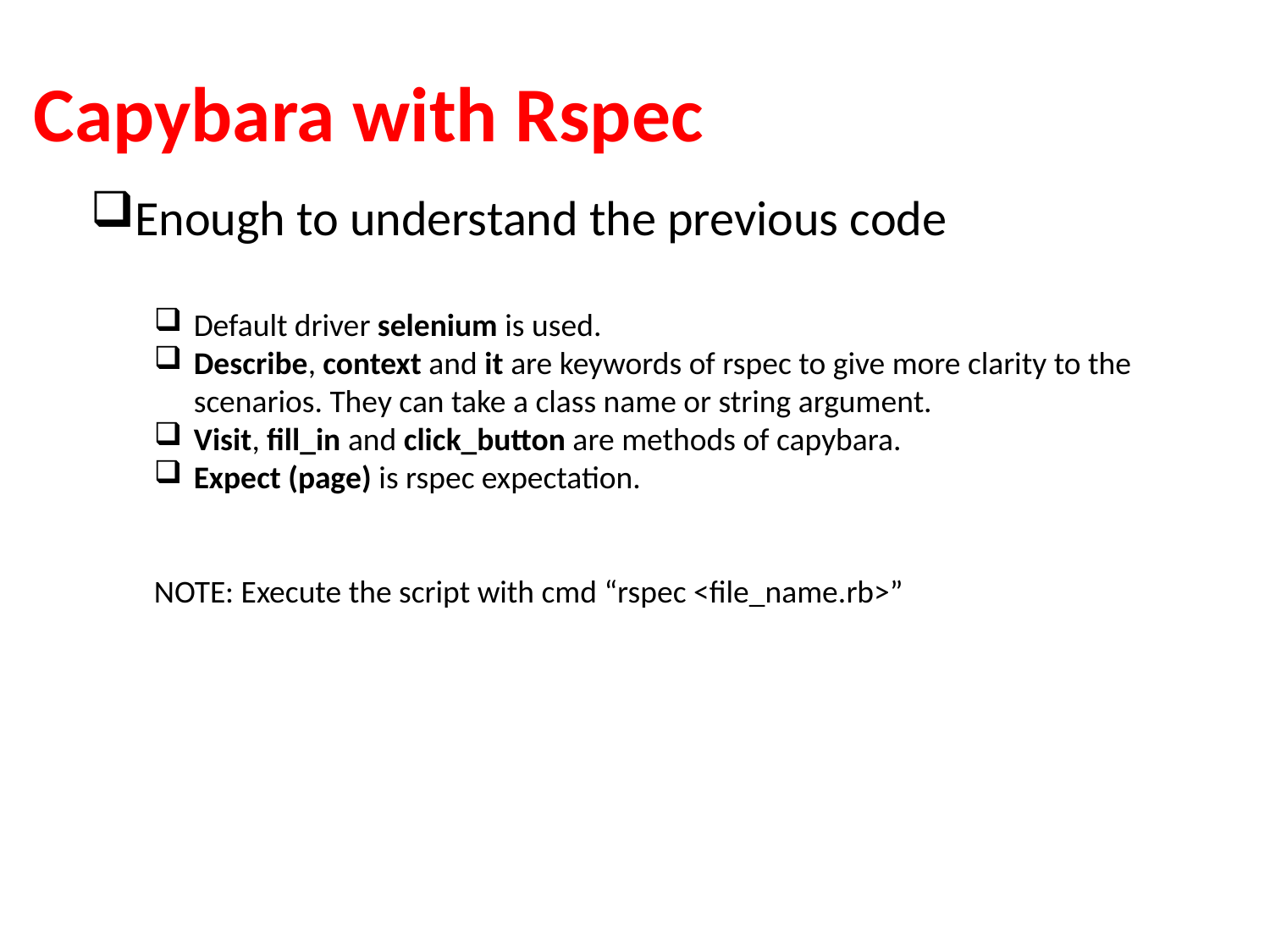

# Capybara with Rspec
Enough to understand the previous code

Default driver selenium is used.
Describe, context and it are keywords of rspec to give more clarity to the scenarios. They can take a class name or string argument.
Visit, fill_in and click_button are methods of capybara.
Expect (page) is rspec expectation.

NOTE: Execute the script with cmd “rspec <file_name.rb>”